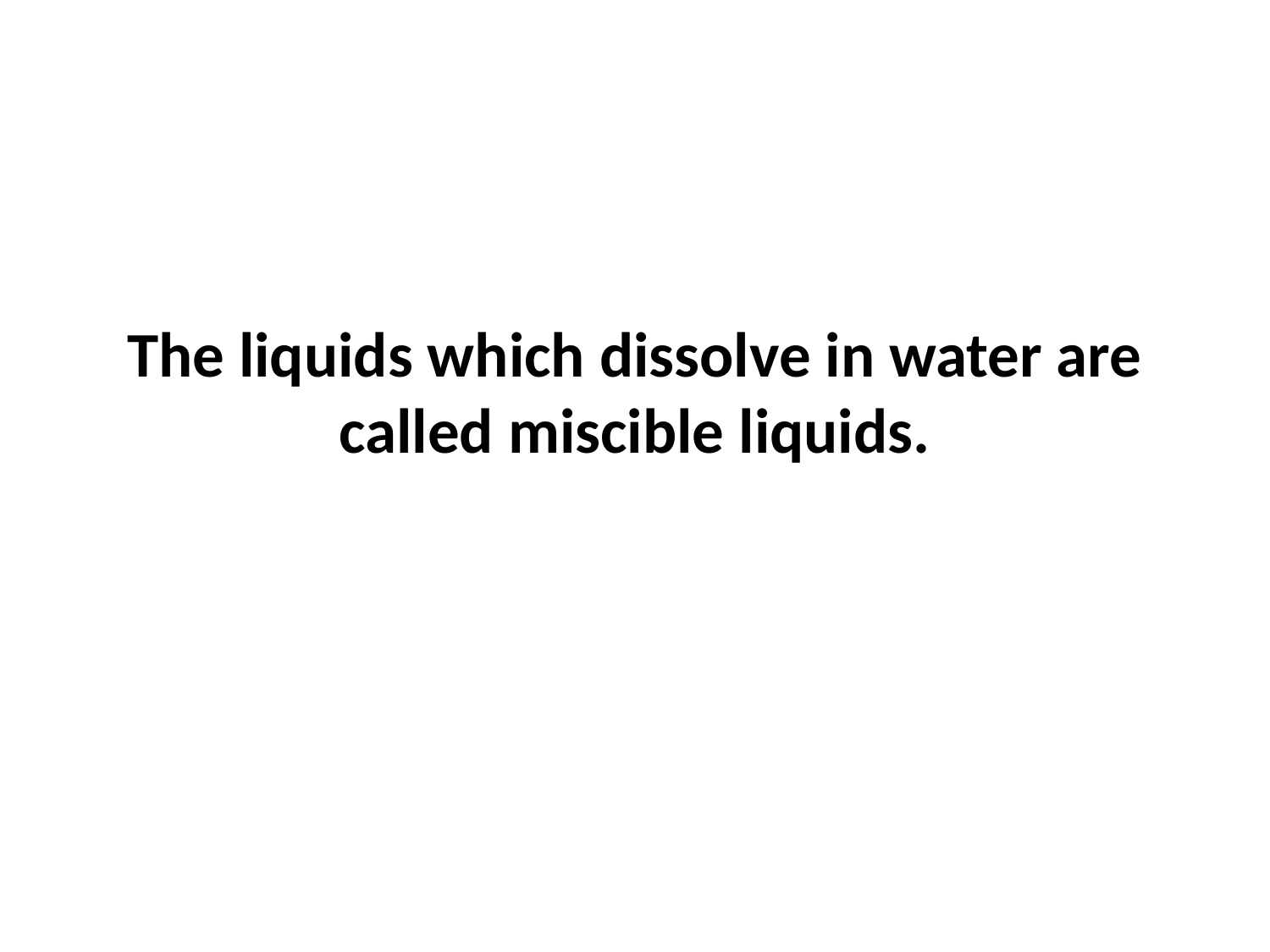

The liquids which dissolve in water are called miscible liquids.